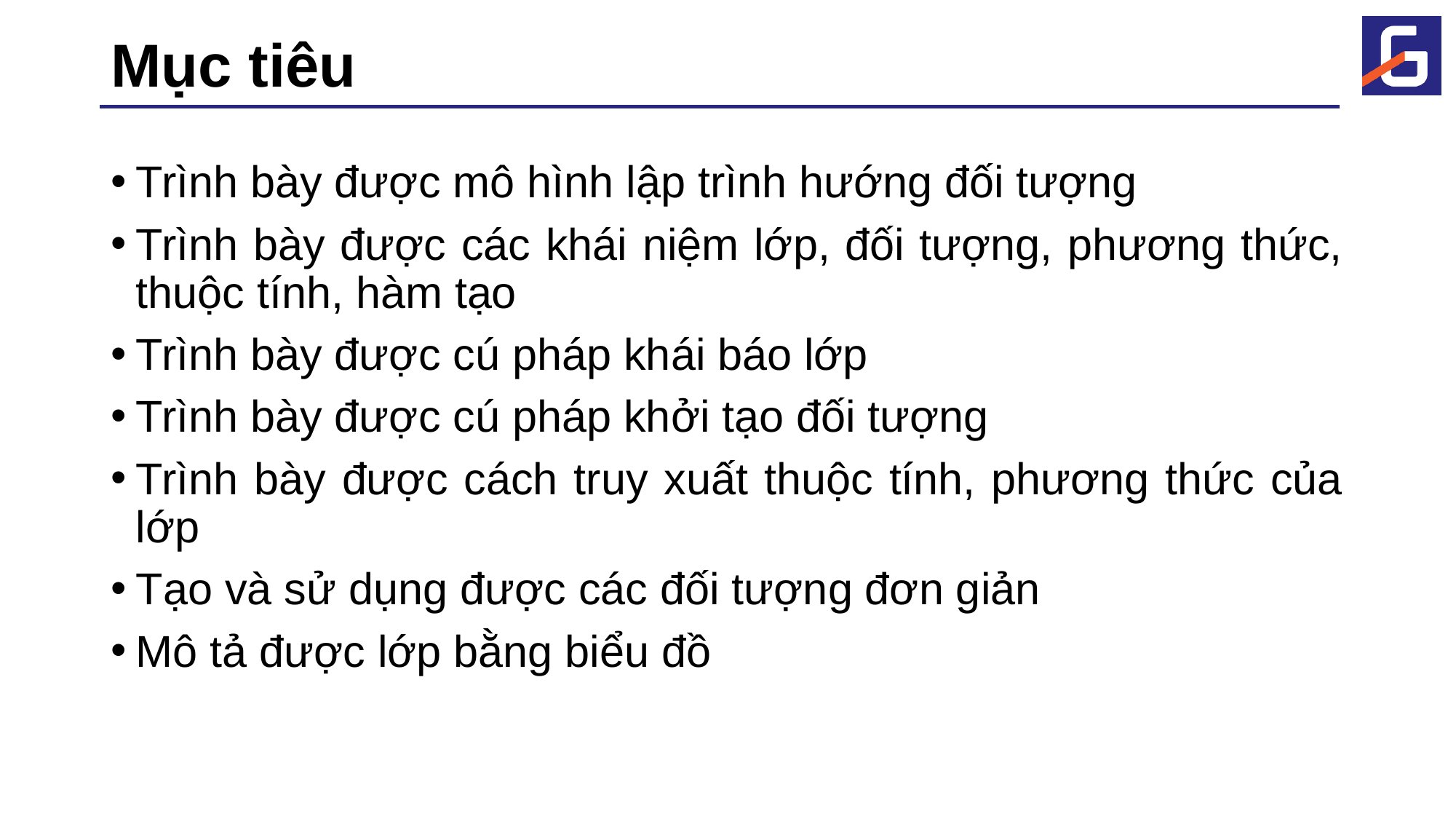

# Mục tiêu
Trình bày được mô hình lập trình hướng đối tượng
Trình bày được các khái niệm lớp, đối tượng, phương thức, thuộc tính, hàm tạo
Trình bày được cú pháp khái báo lớp
Trình bày được cú pháp khởi tạo đối tượng
Trình bày được cách truy xuất thuộc tính, phương thức của lớp
Tạo và sử dụng được các đối tượng đơn giản
Mô tả được lớp bằng biểu đồ